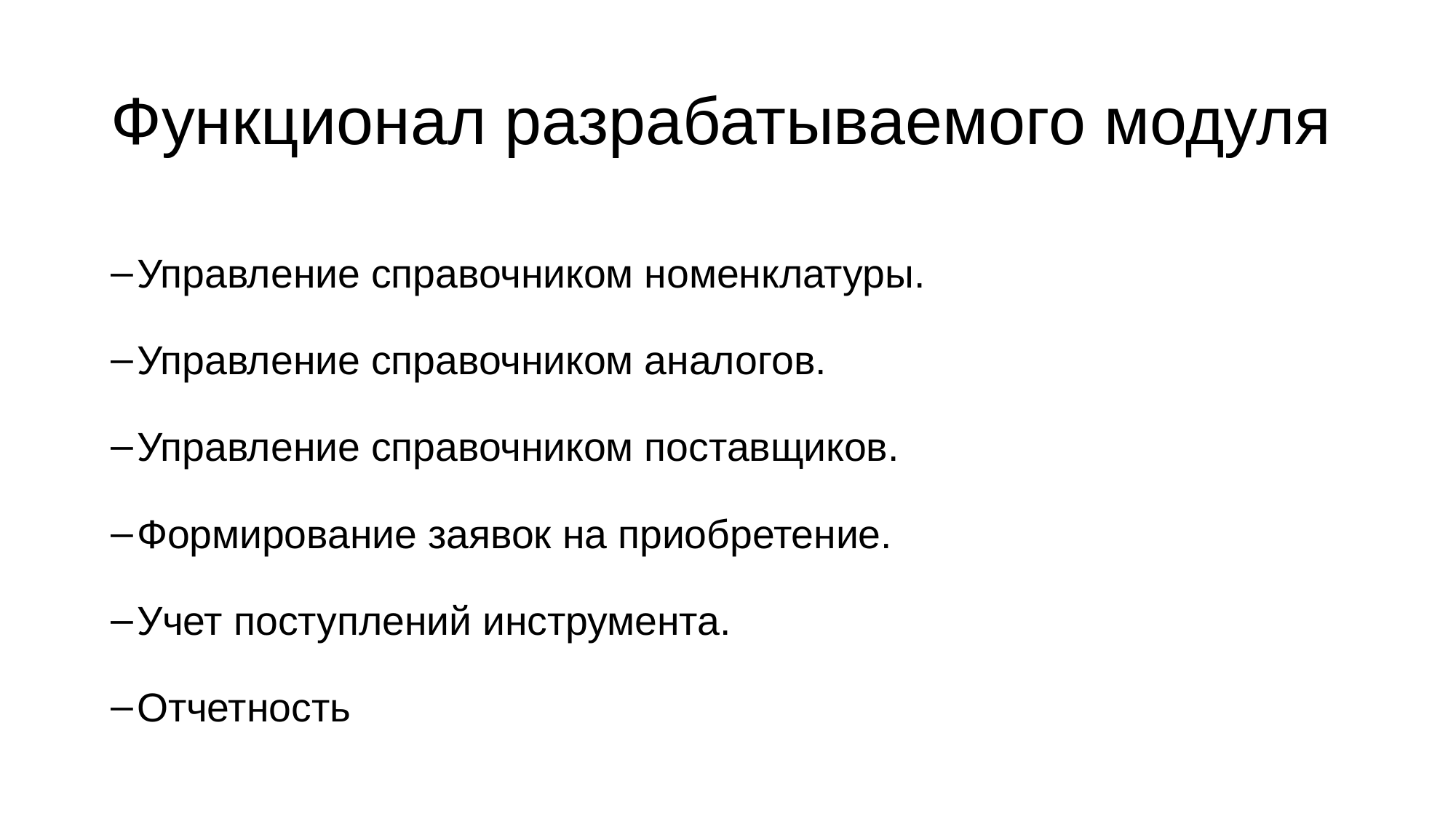

# Функционал разрабатываемого модуля
Управление справочником номенклатуры.
Управление справочником аналогов.
Управление справочником поставщиков.
Формирование заявок на приобретение.
Учет поступлений инструмента.
Отчетность